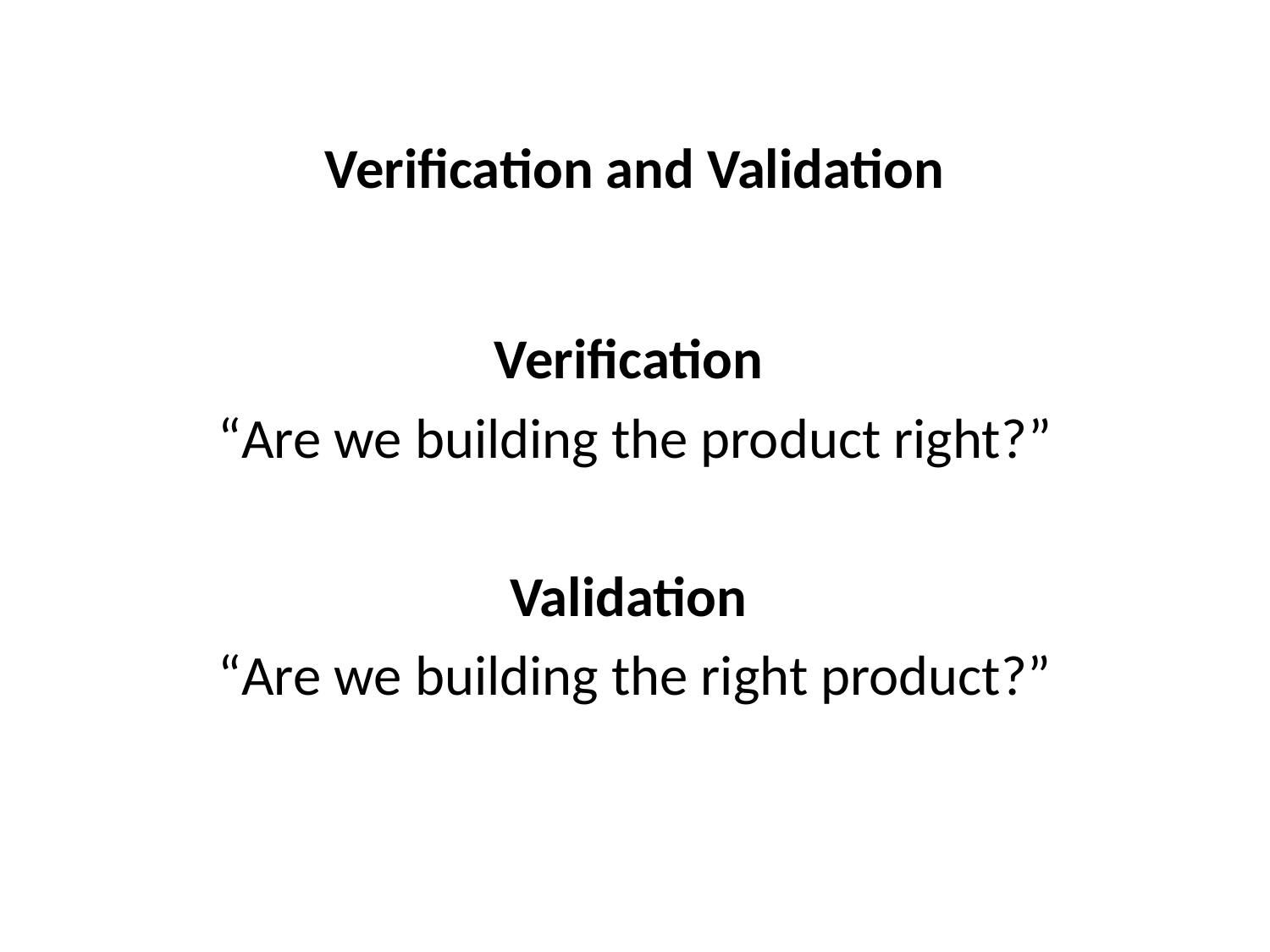

# Verification and Validation
Verification
“Are we building the product right?”

Validation
“Are we building the right product?”